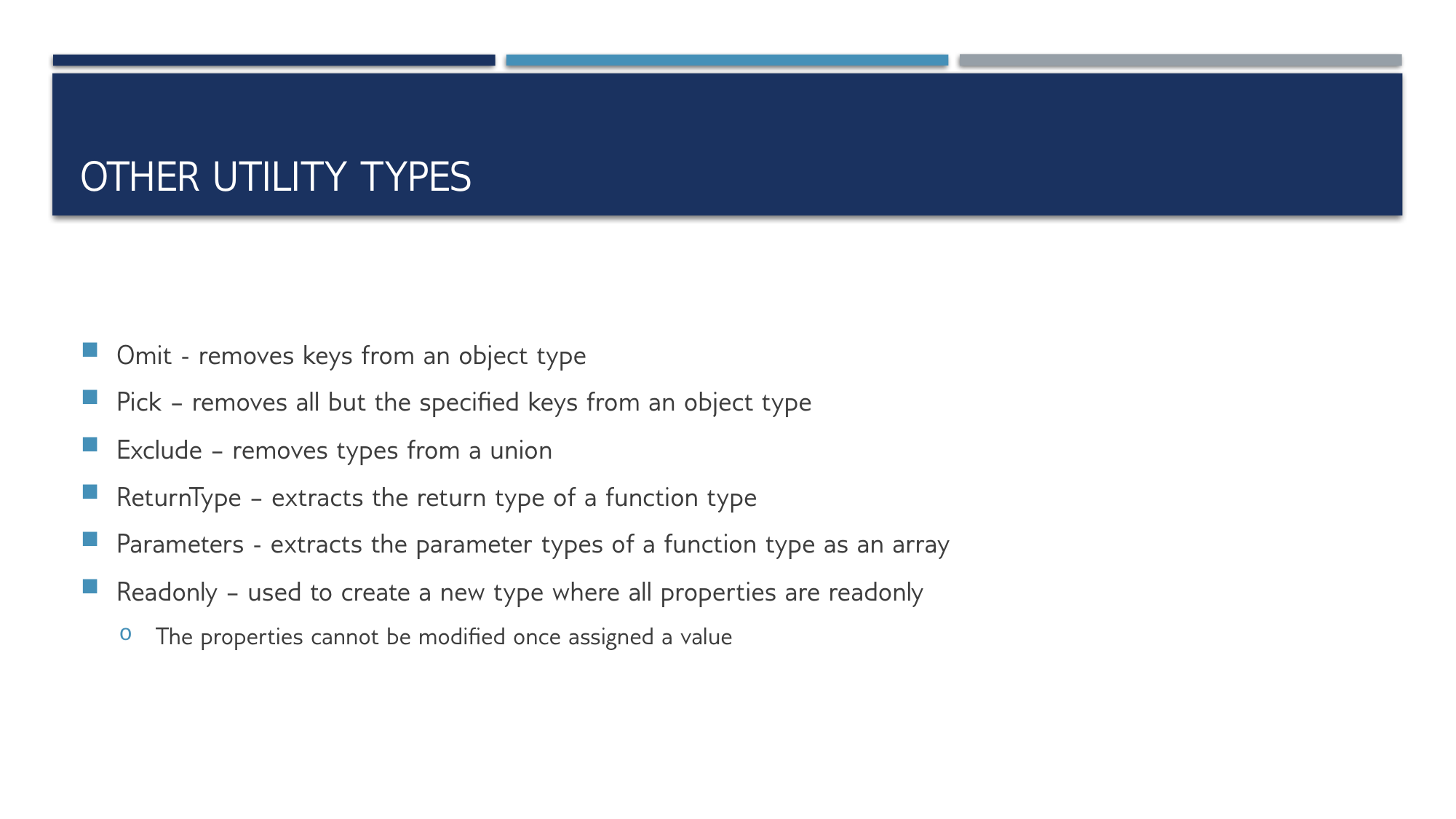

# Other Utility Types
Omit - removes keys from an object type
Pick – removes all but the specified keys from an object type
Exclude – removes types from a union
ReturnType – extracts the return type of a function type
Parameters - extracts the parameter types of a function type as an array
Readonly – used to create a new type where all properties are readonly
The properties cannot be modified once assigned a value